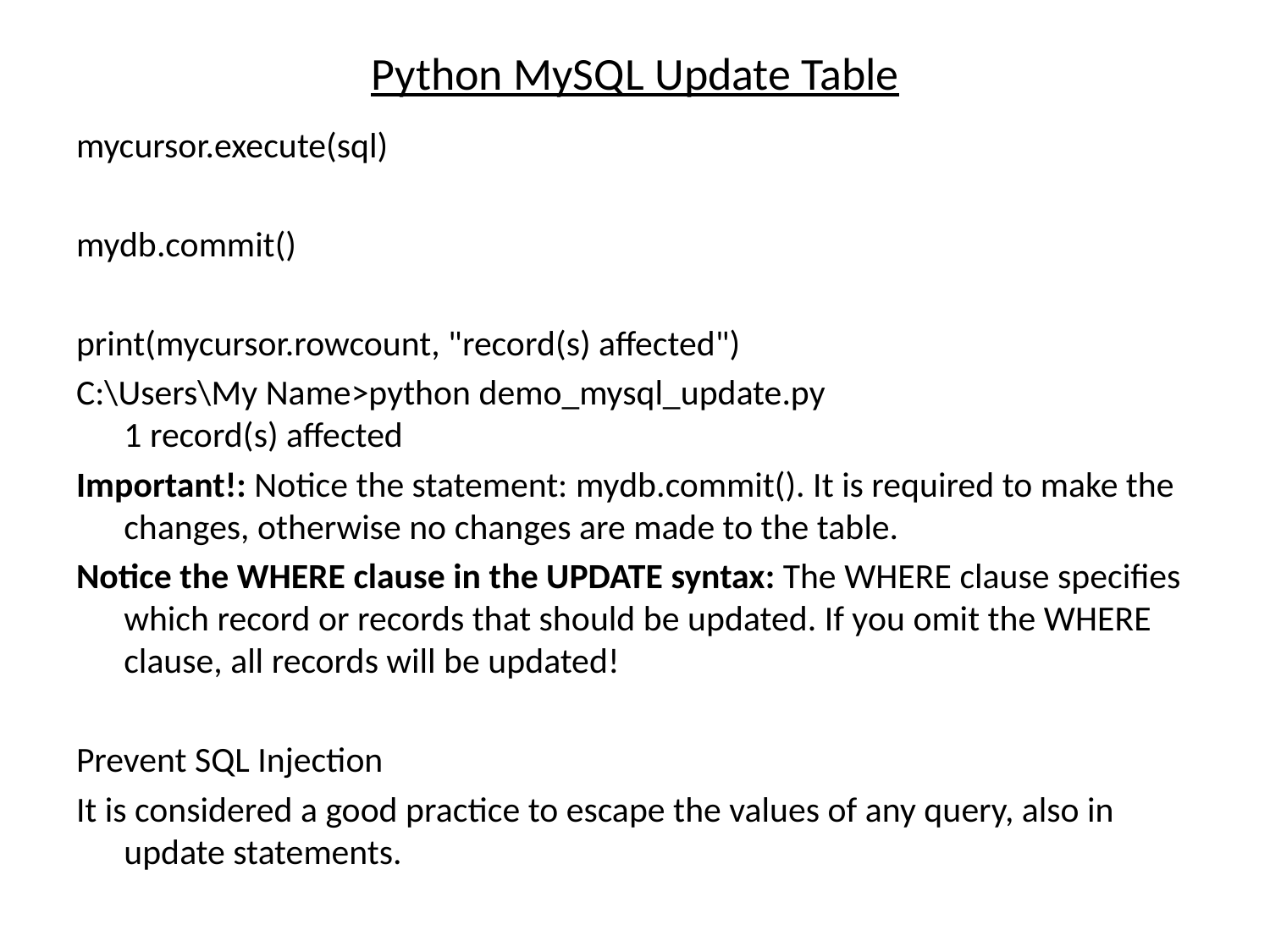

# Python MySQL Update Table
mycursor.execute(sql)

mydb.commit()

print(mycursor.rowcount, "record(s) affected")
C:\Users\My Name>python demo_mysql_update.py
1 record(s) affected
Important!: Notice the statement: mydb.commit(). It is required to make the changes, otherwise no changes are made to the table.
Notice the WHERE clause in the UPDATE syntax: The WHERE clause specifies which record or records that should be updated. If you omit the WHERE clause, all records will be updated!

Prevent SQL Injection
It is considered a good practice to escape the values of any query, also in update statements.